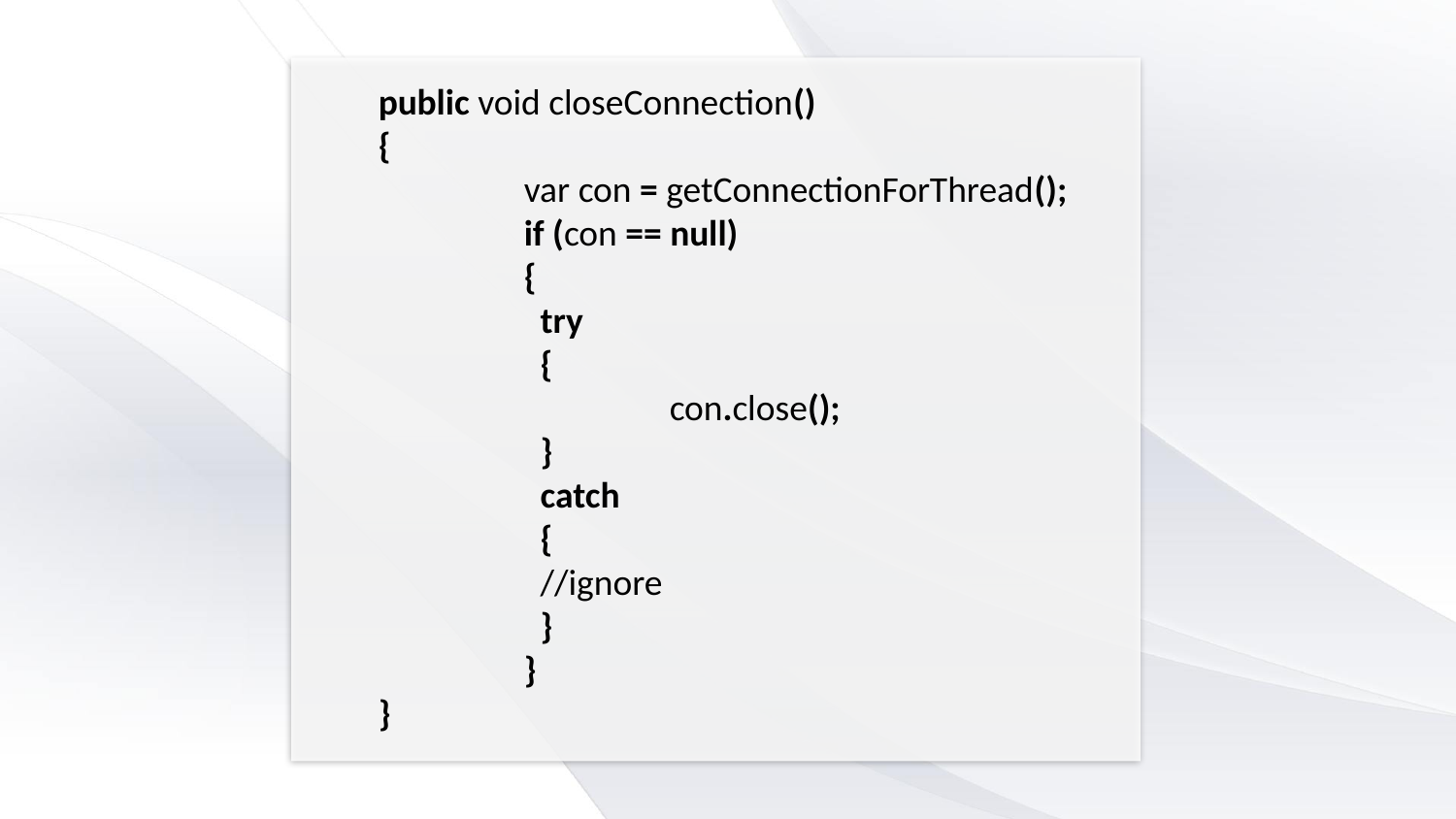

public void closeConnection()
{
	var con = getConnectionForThread();
	if (con == null)
	{
	  try
	  {
		con.close();
	  }
	  catch
	  {
	  //ignore
	  }
	}
}